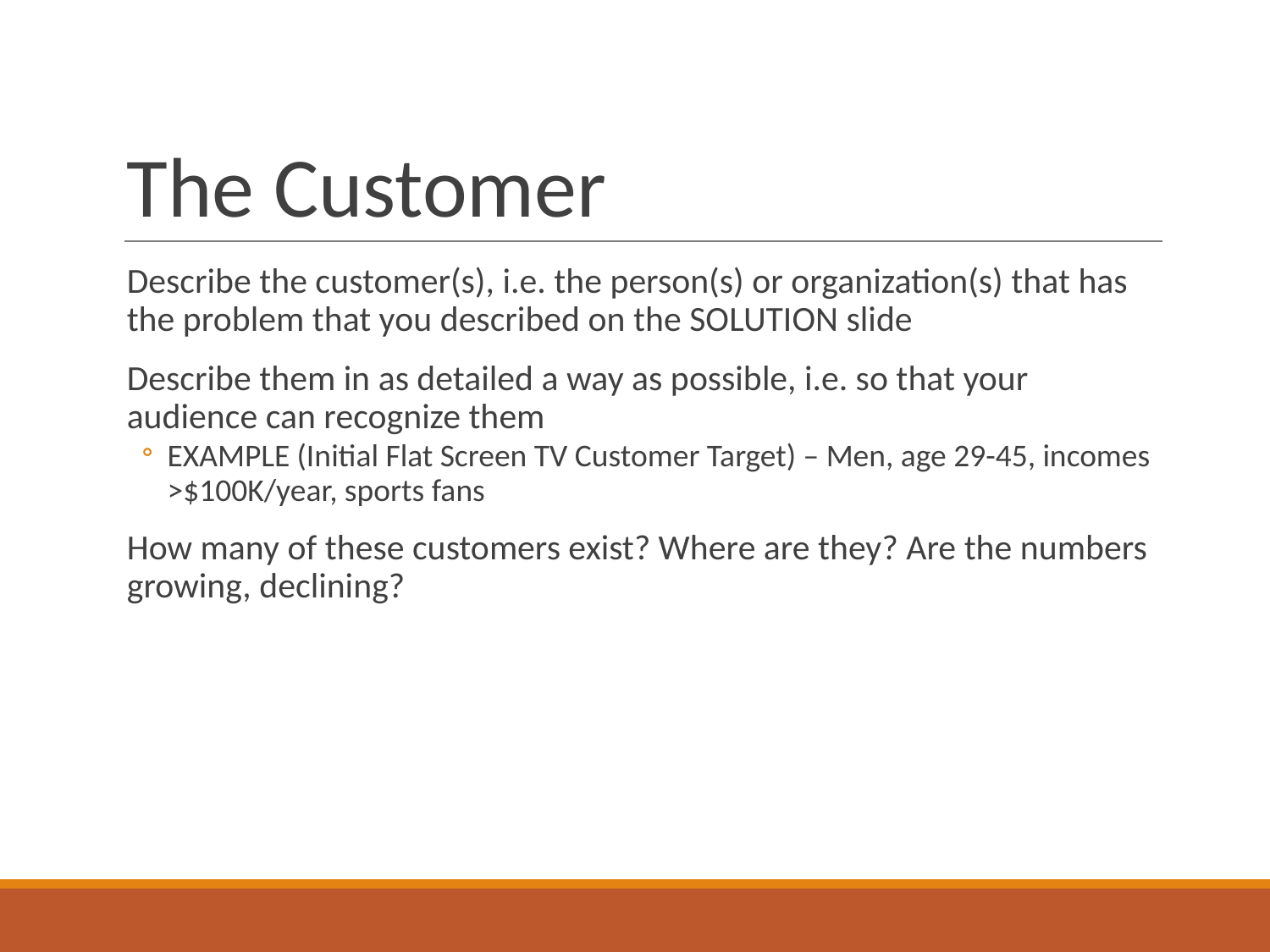

# The Customer
Describe the customer(s), i.e. the person(s) or organization(s) that has the problem that you described on the SOLUTION slide
Describe them in as detailed a way as possible, i.e. so that your audience can recognize them
EXAMPLE (Initial Flat Screen TV Customer Target) – Men, age 29-45, incomes >$100K/year, sports fans
How many of these customers exist? Where are they? Are the numbers growing, declining?